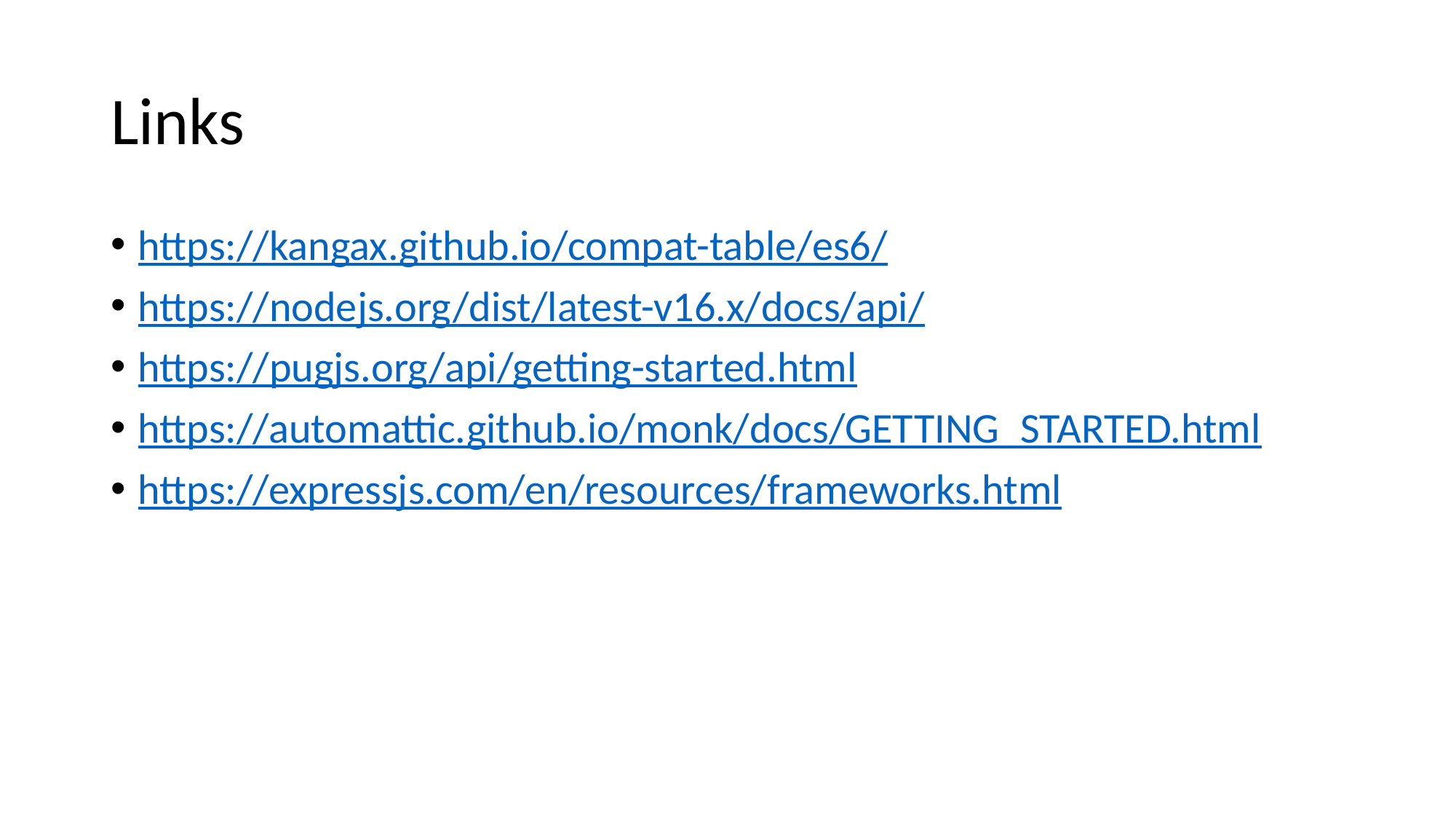

# Links
https://kangax.github.io/compat-table/es6/
https://nodejs.org/dist/latest-v16.x/docs/api/
https://pugjs.org/api/getting-started.html
https://automattic.github.io/monk/docs/GETTING_STARTED.html
https://expressjs.com/en/resources/frameworks.html